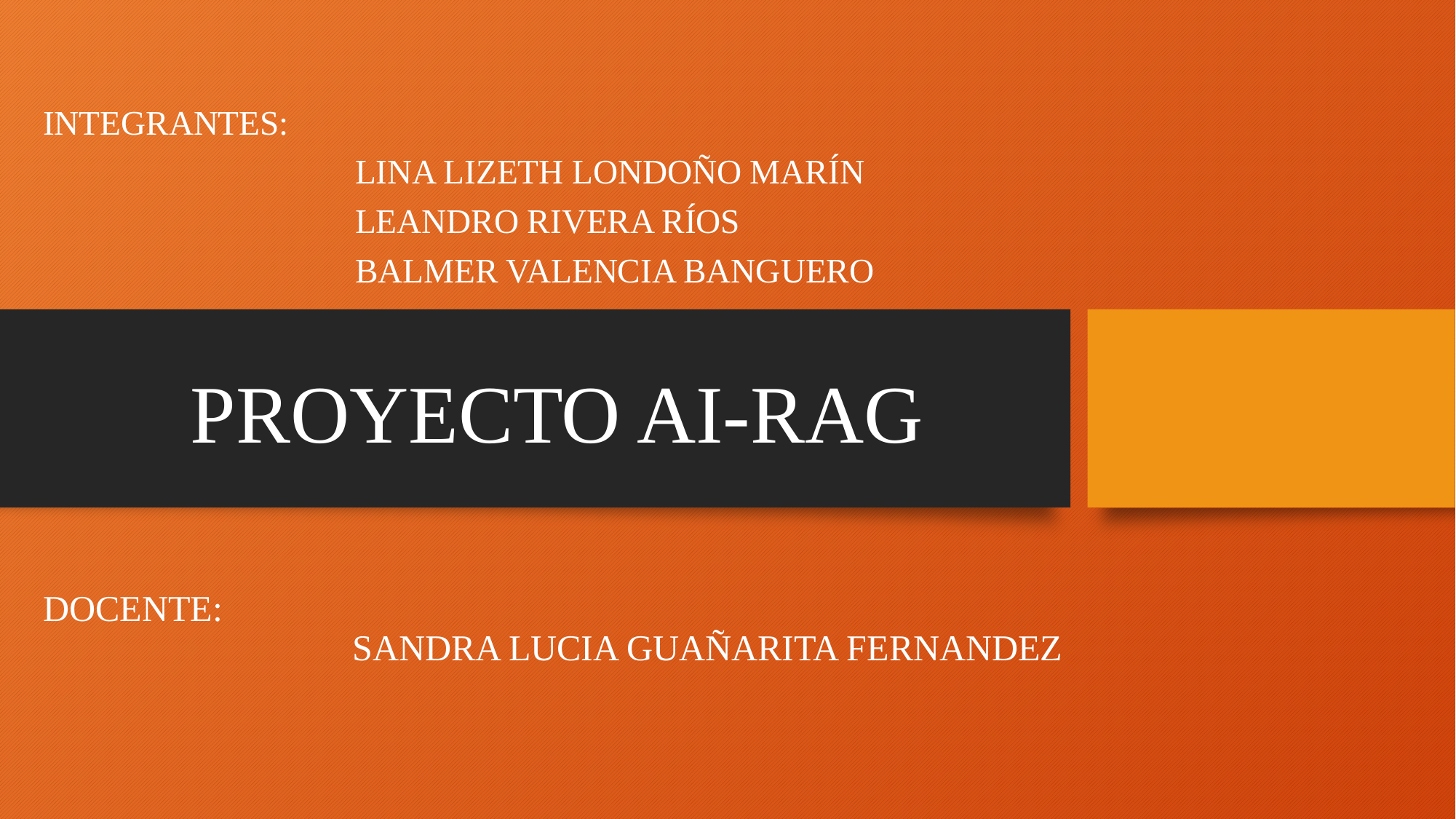

INTEGRANTES:
LINA LIZETH LONDOÑO MARÍN
LEANDRO RIVERA RÍOS
BALMER VALENCIA BANGUERO
# PROYECTO AI-RAG

DOCENTE:
                                  SANDRA LUCIA GUAÑARITA FERNANDEZ